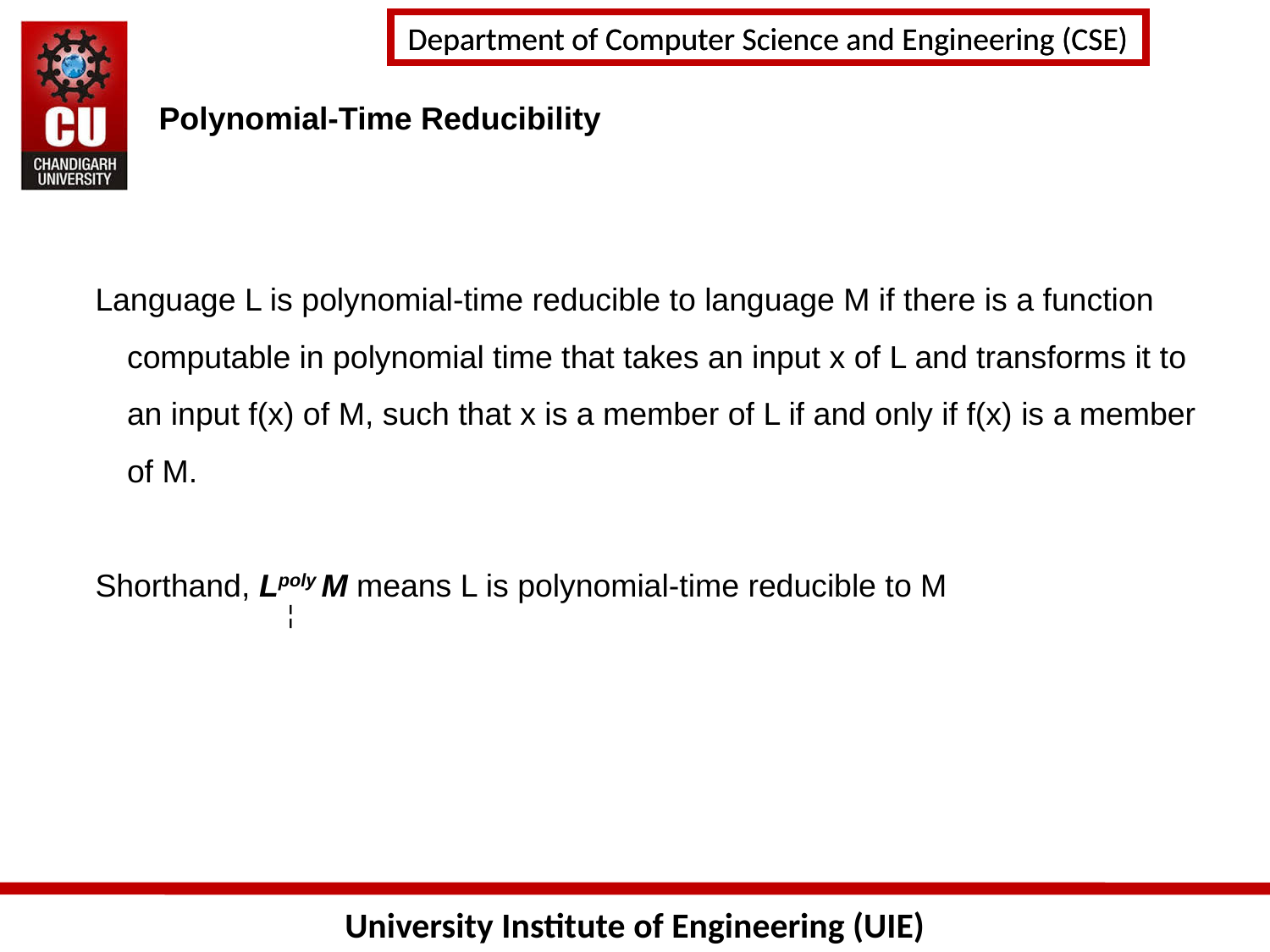

# Polynomial-Time Reducibility

Language L is polynomial-time reducible to language M if there is a function computable in polynomial time that takes an input x of L and transforms it to an input f(x) of M, such that x is a member of L if and only if f(x) is a member of M.

Shorthand, Lpoly M means L is polynomial-time reducible to M
¦